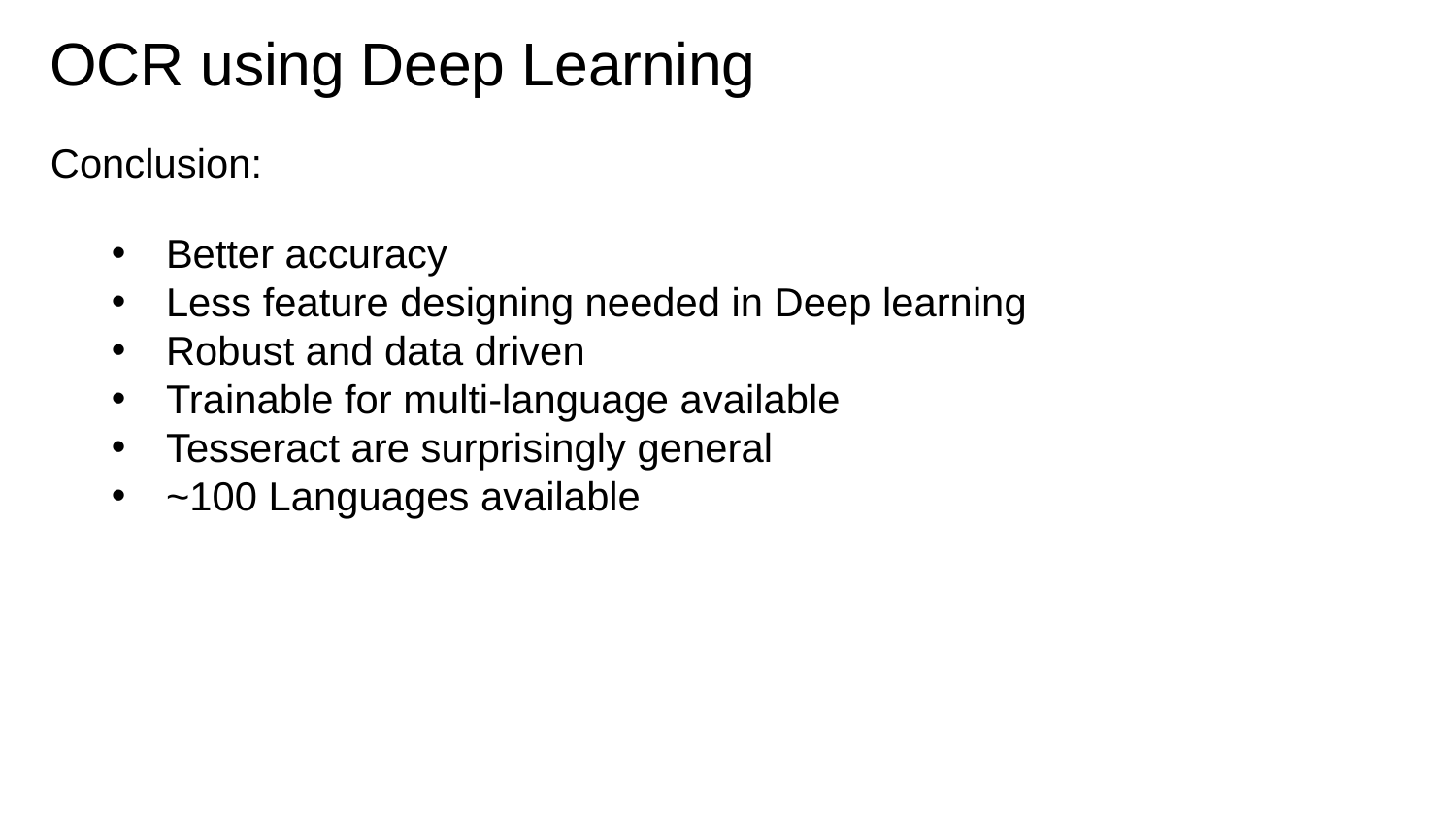

# OCR using Deep Learning
Conclusion:
Better accuracy
Less feature designing needed in Deep learning
Robust and data driven
Trainable for multi-language available
Tesseract are surprisingly general
~100 Languages available
Lecture 14 -
May 23, 2017
Fei-Fei Li & Justin Johnson & Serena Yeung
62